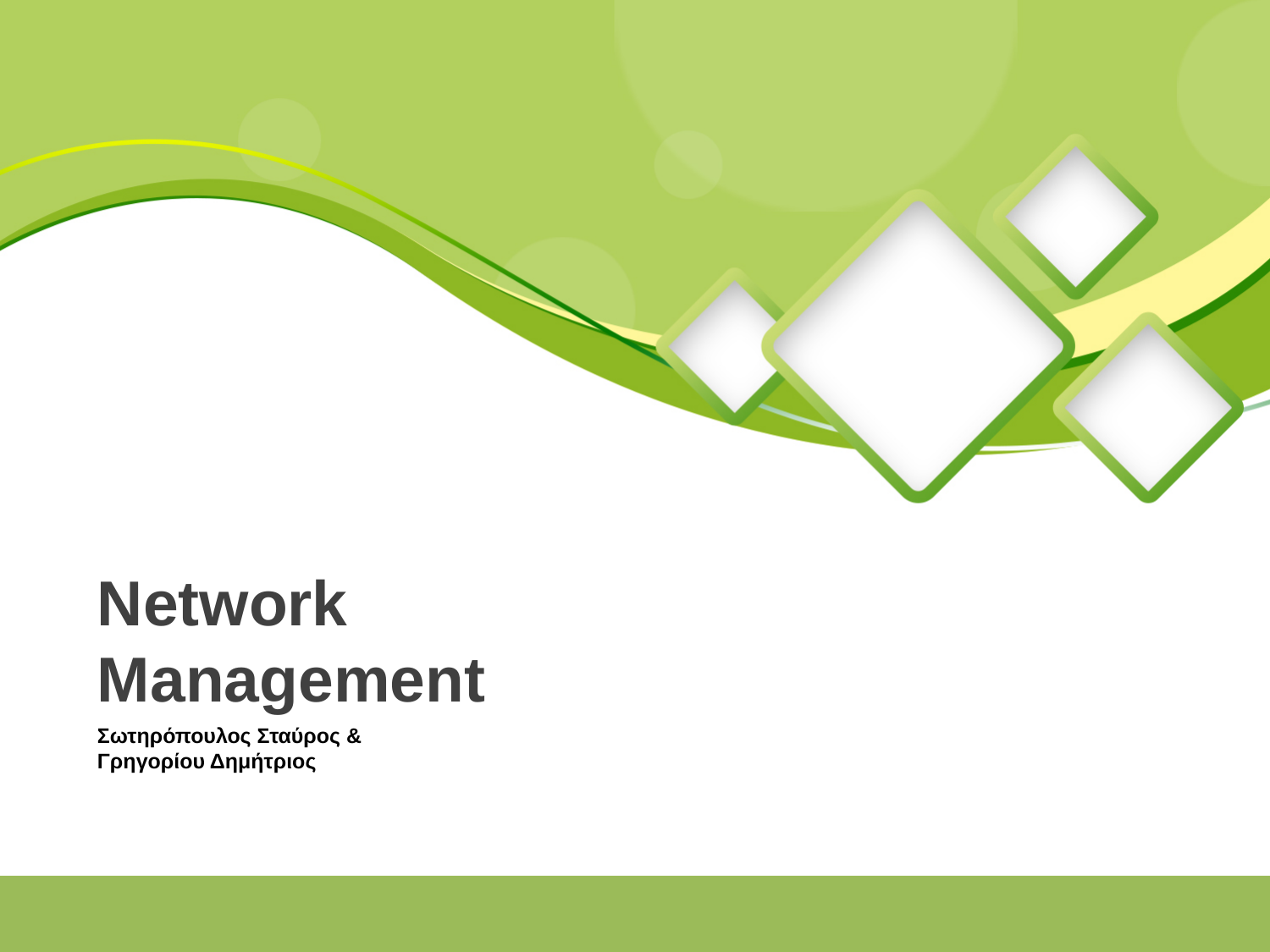

Network Management
Σωτηρόπουλος Σταύρος &
Γρηγορίου Δημήτριος